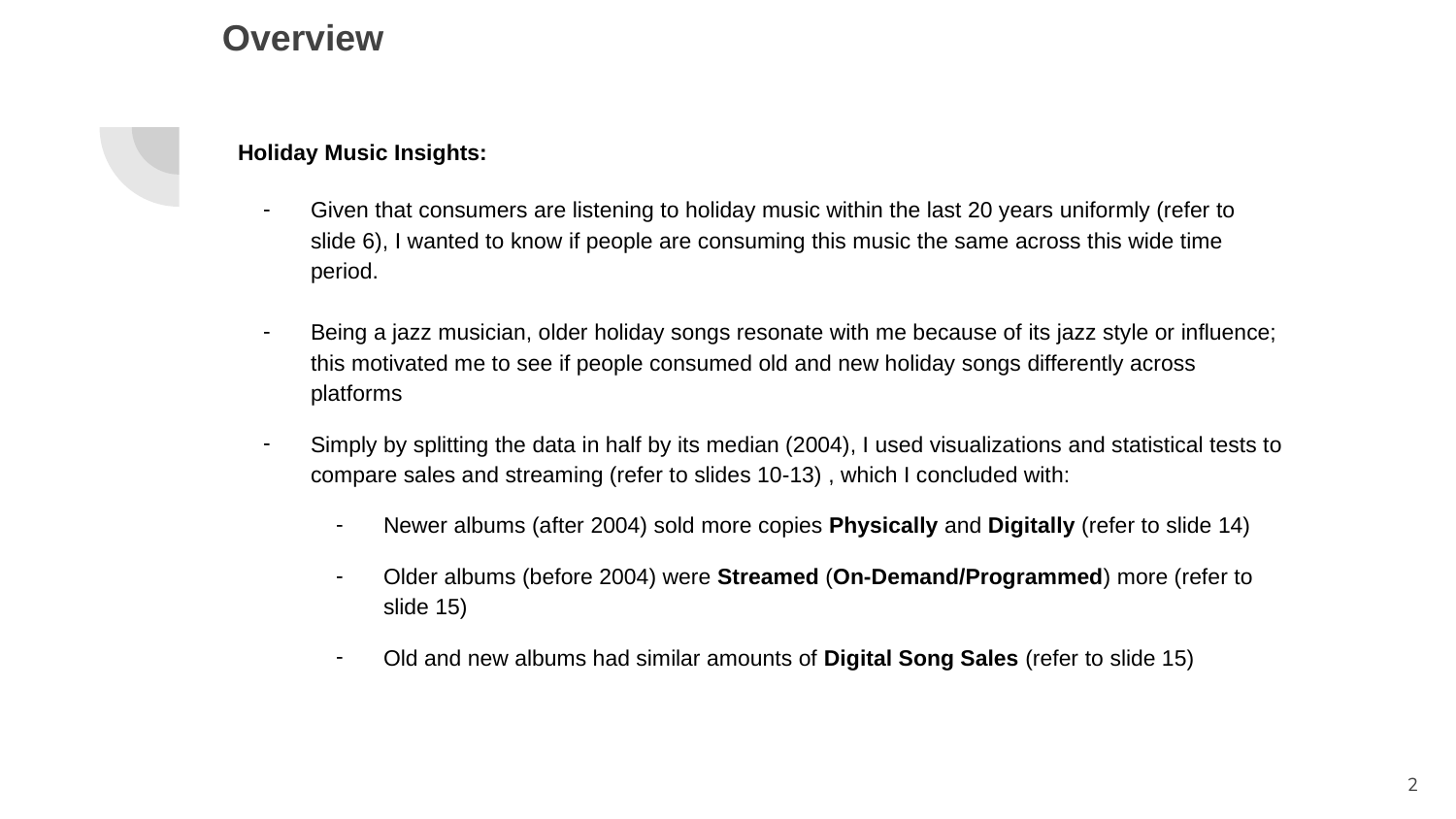

# Overview
Holiday Music Insights:

Given that consumers are listening to holiday music within the last 20 years uniformly (refer to slide 6), I wanted to know if people are consuming this music the same across this wide time period.

Being a jazz musician, older holiday songs resonate with me because of its jazz style or influence; this motivated me to see if people consumed old and new holiday songs differently across platforms
Simply by splitting the data in half by its median (2004), I used visualizations and statistical tests to compare sales and streaming (refer to slides 10-13) , which I concluded with:
Newer albums (after 2004) sold more copies Physically and Digitally (refer to slide 14)
Older albums (before 2004) were Streamed (On-Demand/Programmed) more (refer to slide 15)
Old and new albums had similar amounts of Digital Song Sales (refer to slide 15)
2